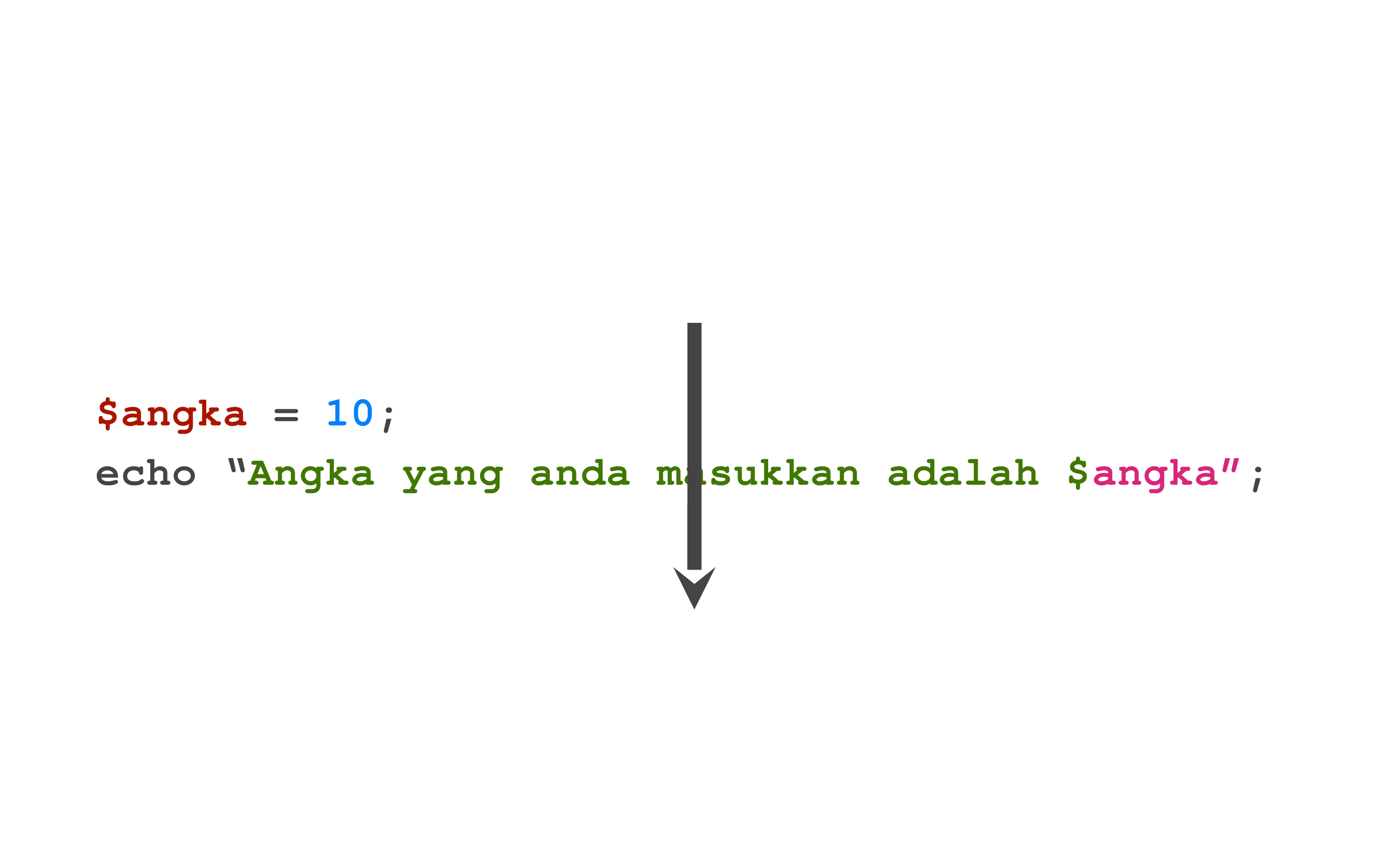

$angka = 10;
echo “Angka yang anda masukkan adalah $angka”;